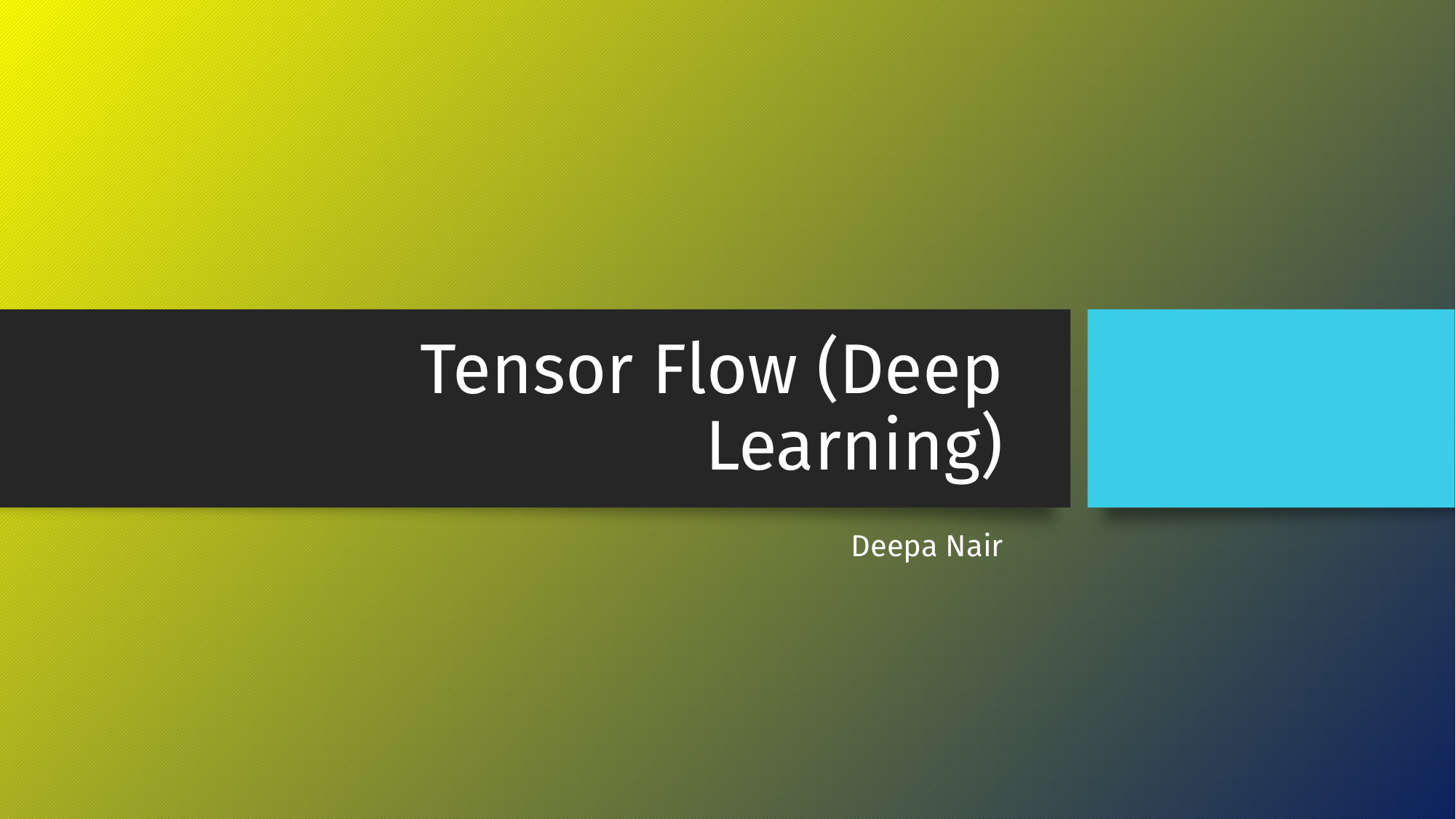

# Tensor Flow (Deep Learning)
Deepa Nair